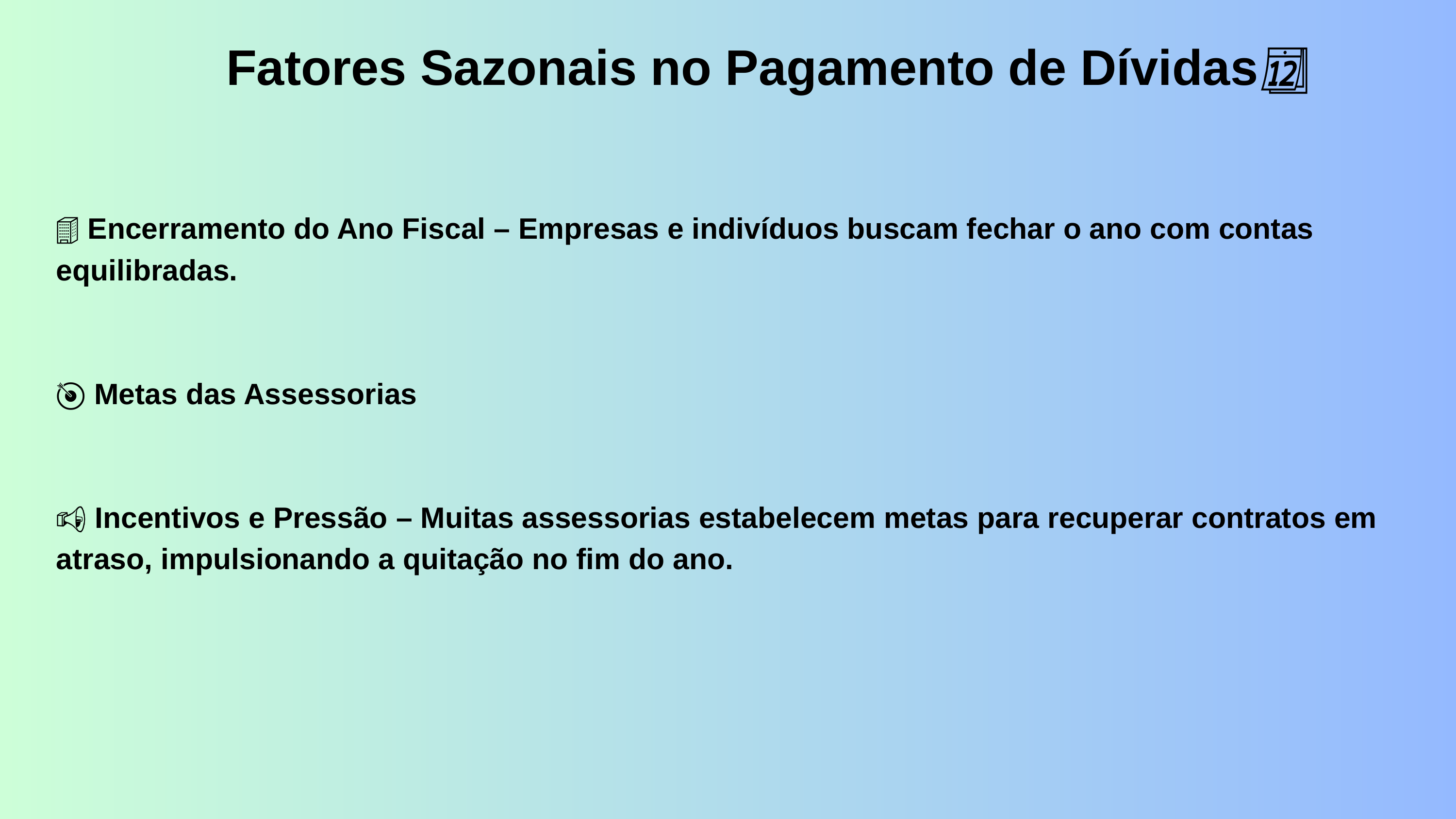

Fatores Sazonais no Pagamento de Dívidas📆

🏢 Encerramento do Ano Fiscal – Empresas e indivíduos buscam fechar o ano com contas equilibradas.

🎯 Metas das Assessorias

📢 Incentivos e Pressão – Muitas assessorias estabelecem metas para recuperar contratos em atraso, impulsionando a quitação no fim do ano.